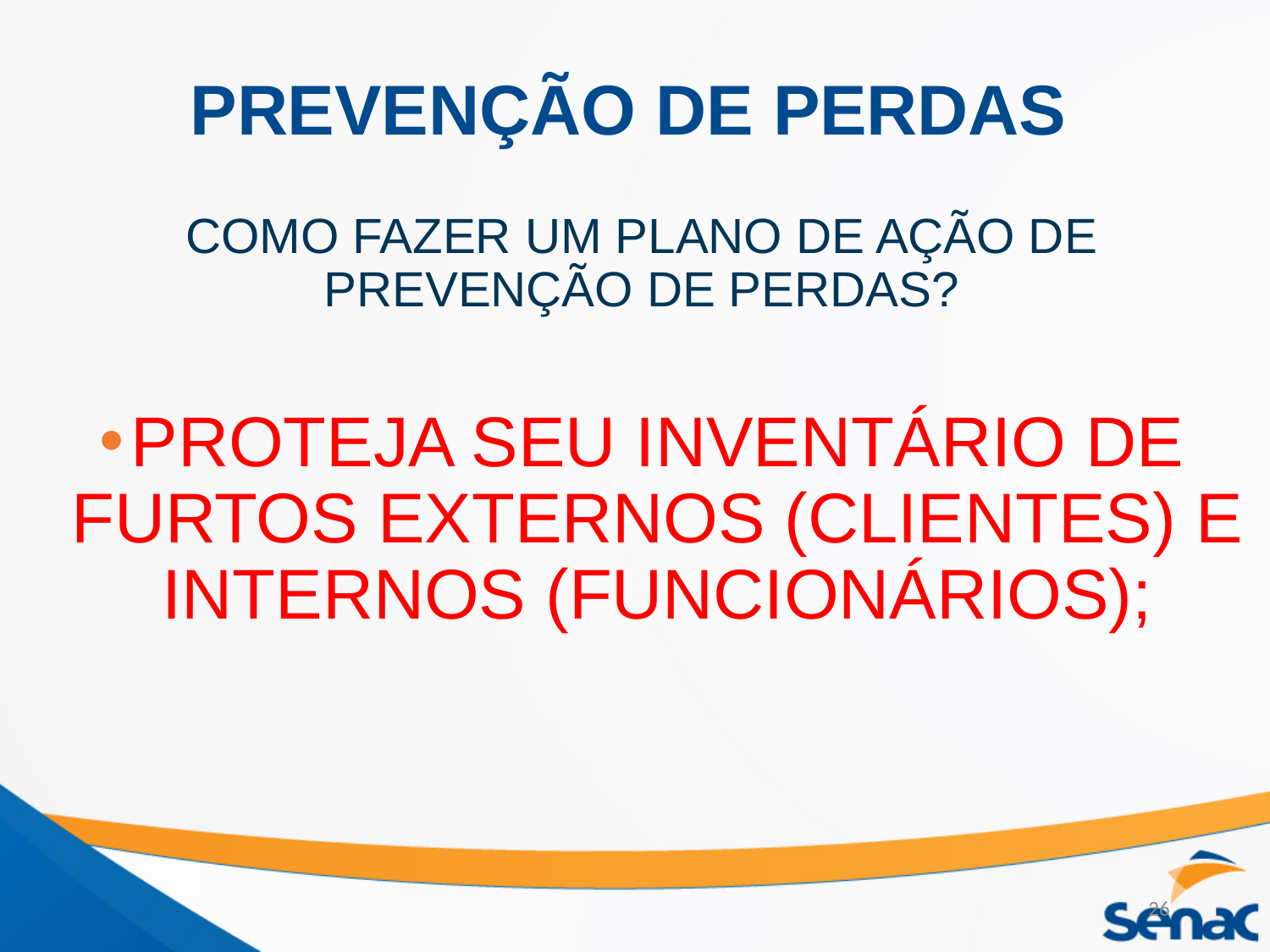

# PREVENÇÃO DE PERDAS
COMO FAZER UM PLANO DE AÇÃO DE PREVENÇÃO DE PERDAS?

PROTEJA SEU INVENTÁRIO DE FURTOS EXTERNOS (CLIENTES) E INTERNOS (FUNCIONÁRIOS);
26